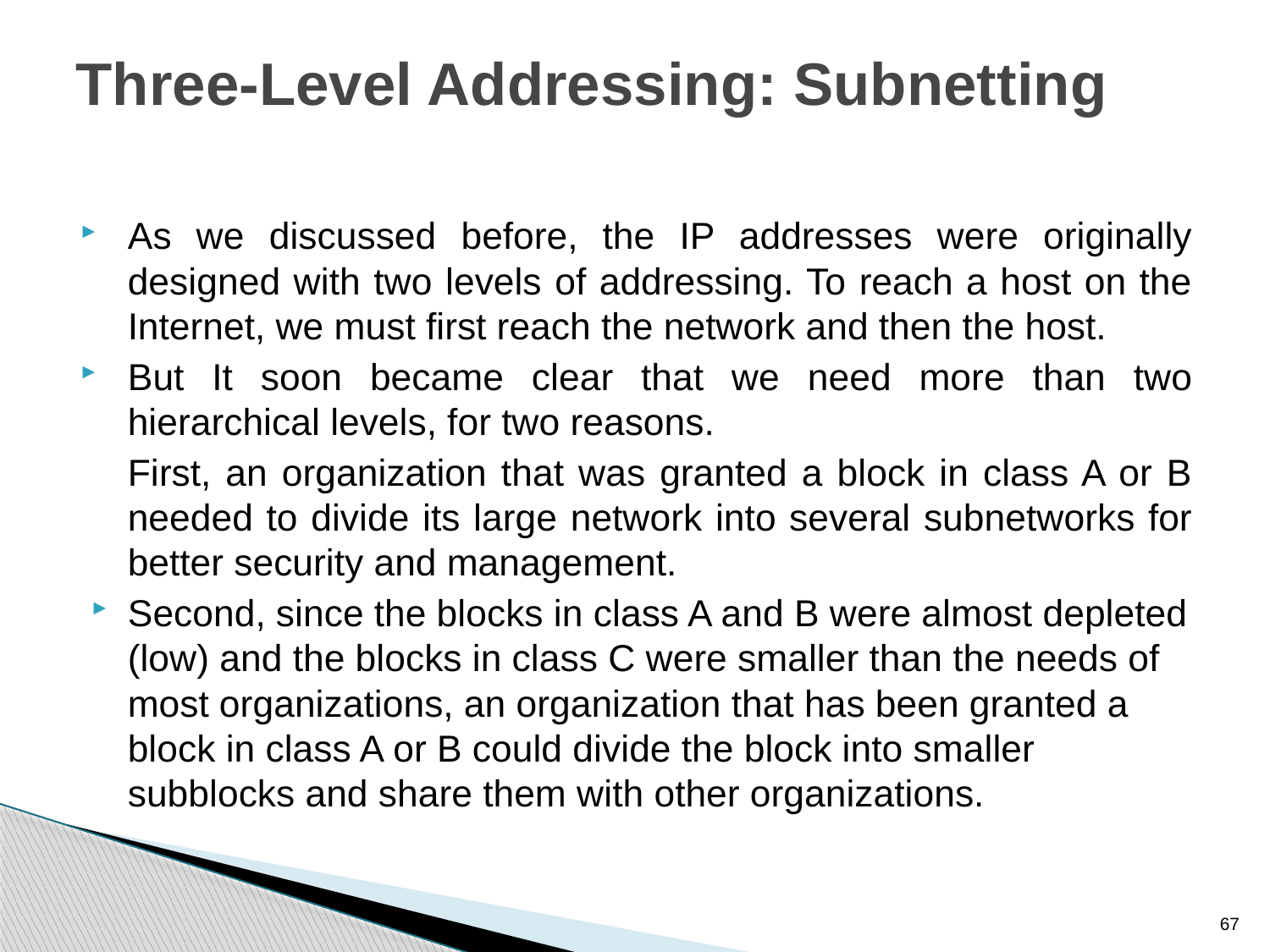

# Three-Level Addressing: Subnetting
As we discussed before, the IP addresses were originally designed with two levels of addressing. To reach a host on the Internet, we must first reach the network and then the host.
But It soon became clear that we need more than two hierarchical levels, for two reasons.
		First, an organization that was granted a block in class A or B needed to divide its large network into several subnetworks for better security and management.
	Second, since the blocks in class A and B were almost depleted (low) and the blocks in class C were smaller than the needs of most organizations, an organization that has been granted a block in class A or B could divide the block into smaller subblocks and share them with other organizations.
67